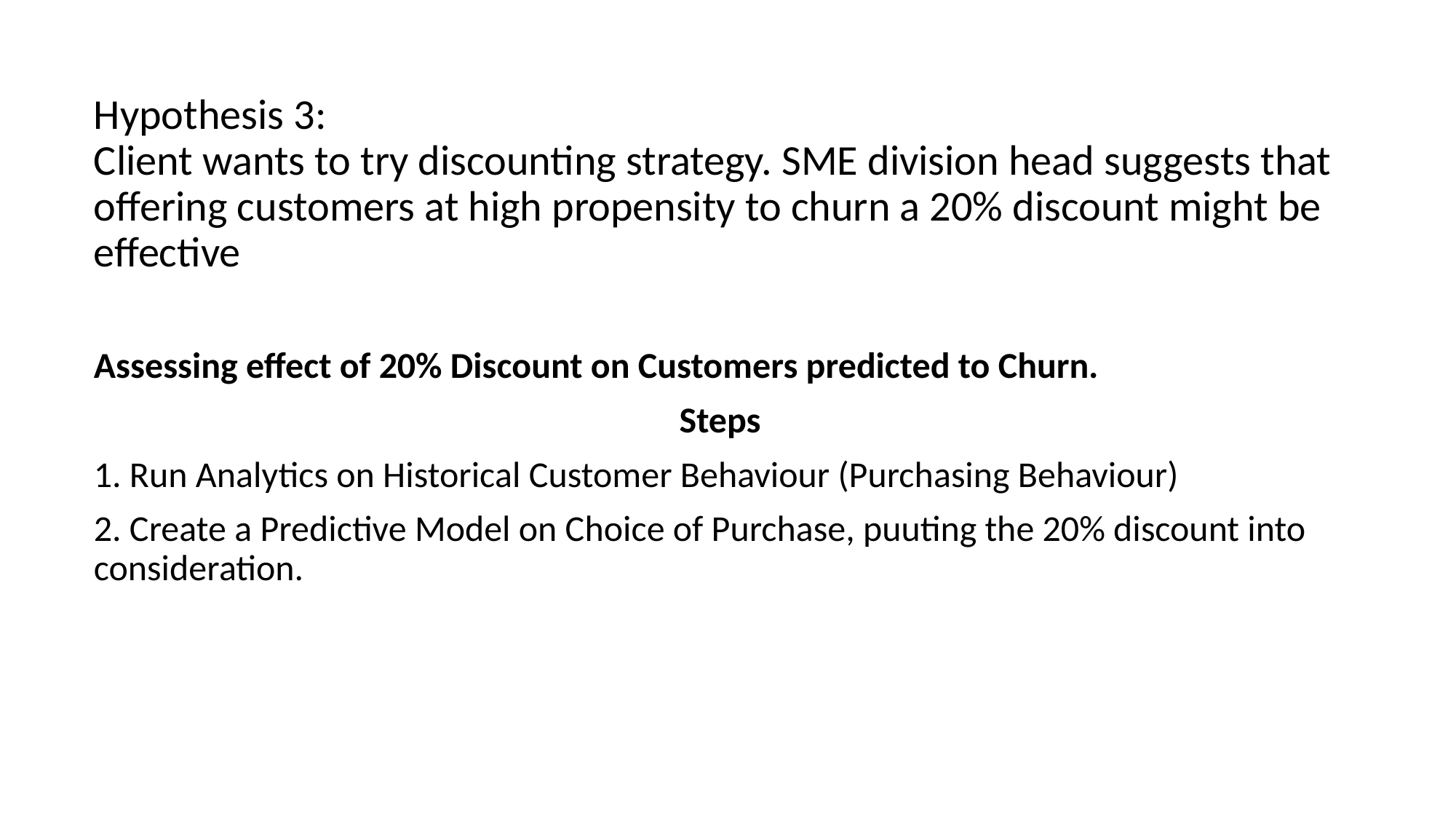

# Hypothesis 3: Client wants to try discounting strategy. SME division head suggests that offering customers at high propensity to churn a 20% discount might be effective
Assessing effect of 20% Discount on Customers predicted to Churn.
Steps
1. Run Analytics on Historical Customer Behaviour (Purchasing Behaviour)
2. Create a Predictive Model on Choice of Purchase, puuting the 20% discount into consideration.